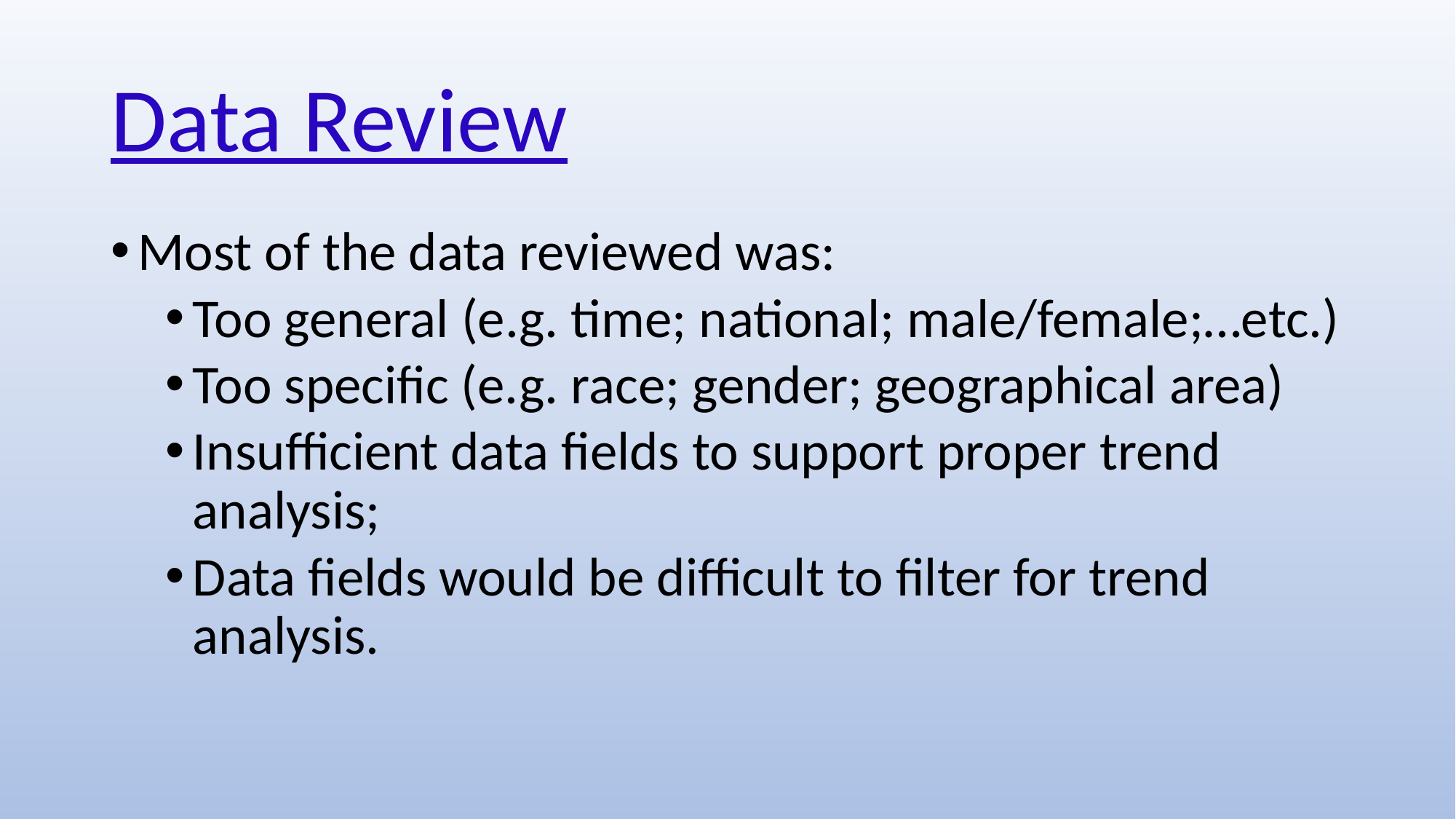

# Data Review
Most of the data reviewed was:
Too general (e.g. time; national; male/female;…etc.)
Too specific (e.g. race; gender; geographical area)
Insufficient data fields to support proper trend analysis;
Data fields would be difficult to filter for trend analysis.